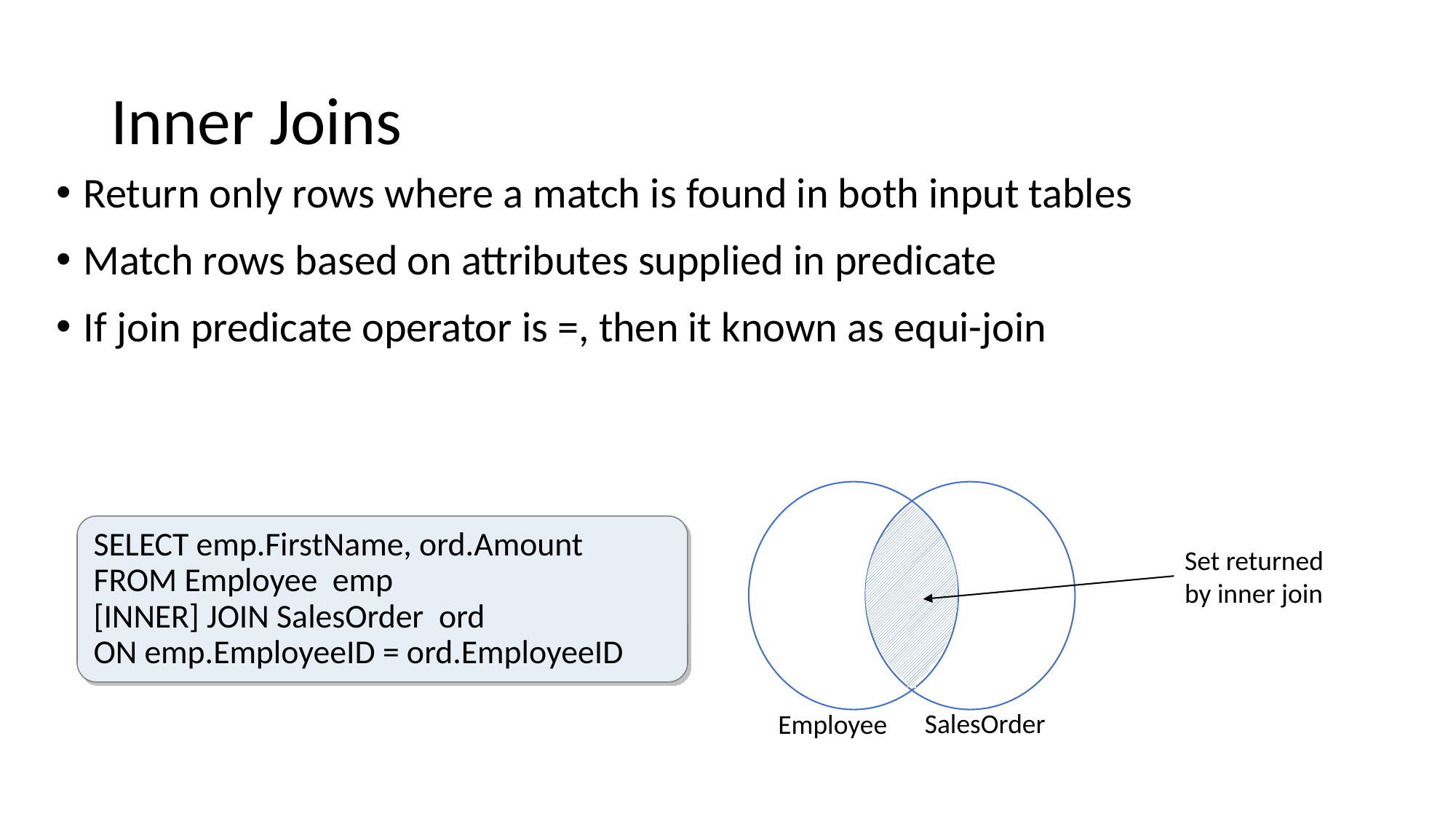

# Inner Joins
Return only rows where a match is found in both input tables
Match rows based on attributes supplied in predicate
If join predicate operator is =, then it known as equi-join

Set returned by inner join
SalesOrder
Employee
SELECT emp.FirstName, ord.Amount
FROM Employee  emp
[INNER] JOIN SalesOrder  ord
ON emp.EmployeeID = ord.EmployeeID